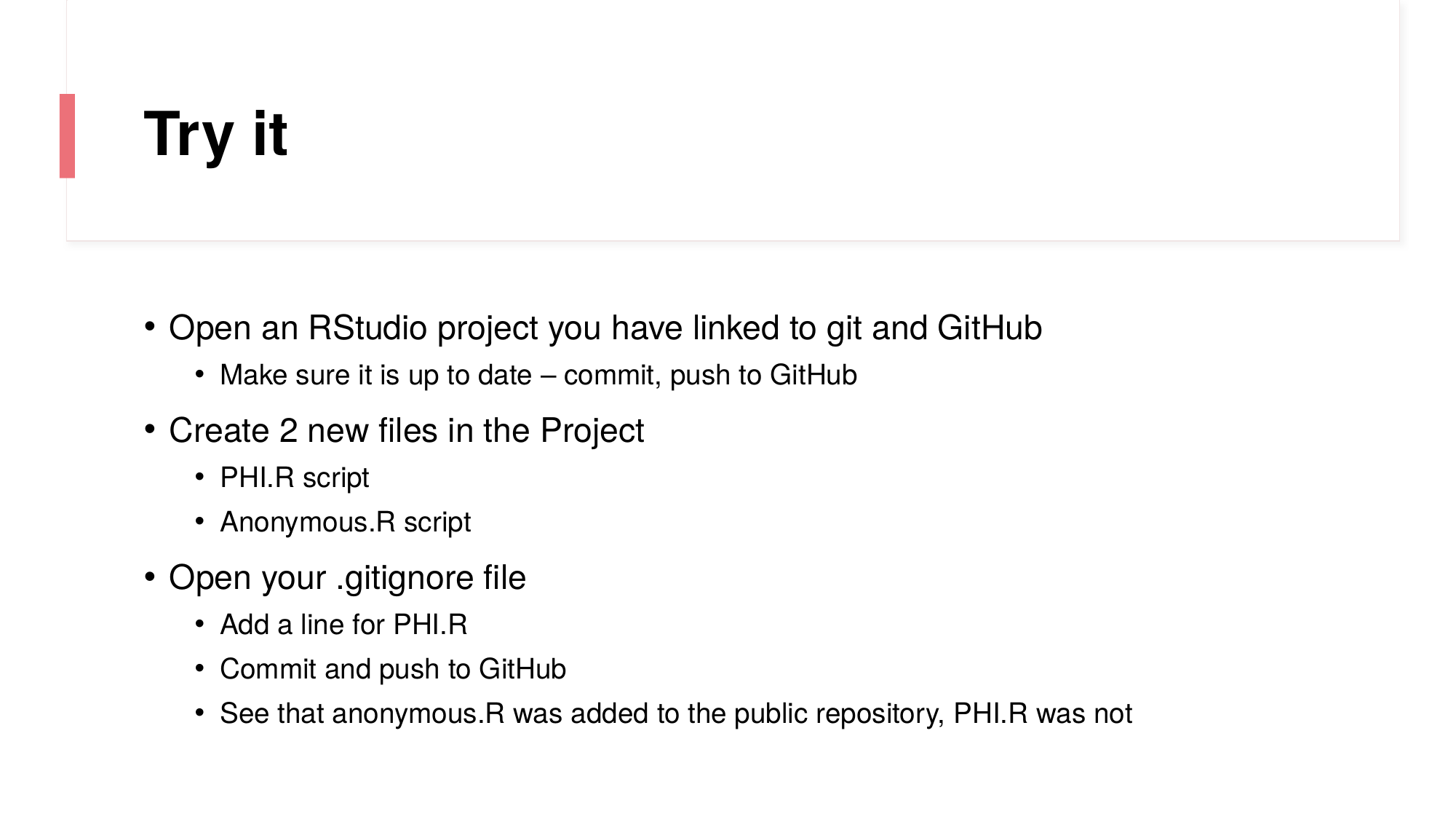

# Try it
Open an RStudio project you have linked to git and GitHub
Make sure it is up to date – commit, push to GitHub
Create 2 new files in the Project
PHI.R script
Anonymous.R script
Open your .gitignore file
Add a line for PHI.R
Commit and push to GitHub
See that anonymous.R was added to the public repository, PHI.R was not